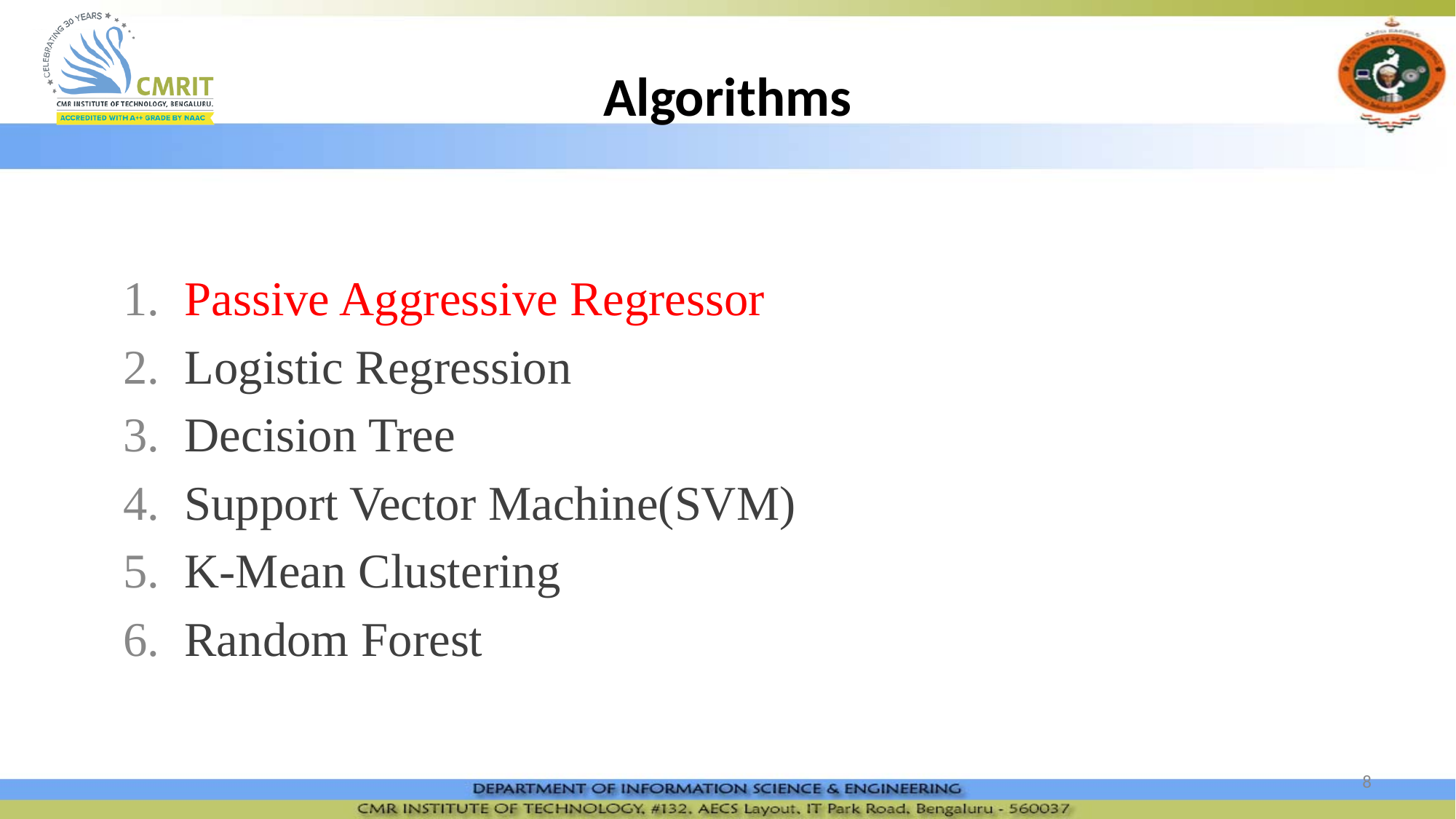

# Algorithms
Passive Aggressive Regressor
Logistic Regression
Decision Tree
Support Vector Machine(SVM)
K-Mean Clustering
Random Forest

8